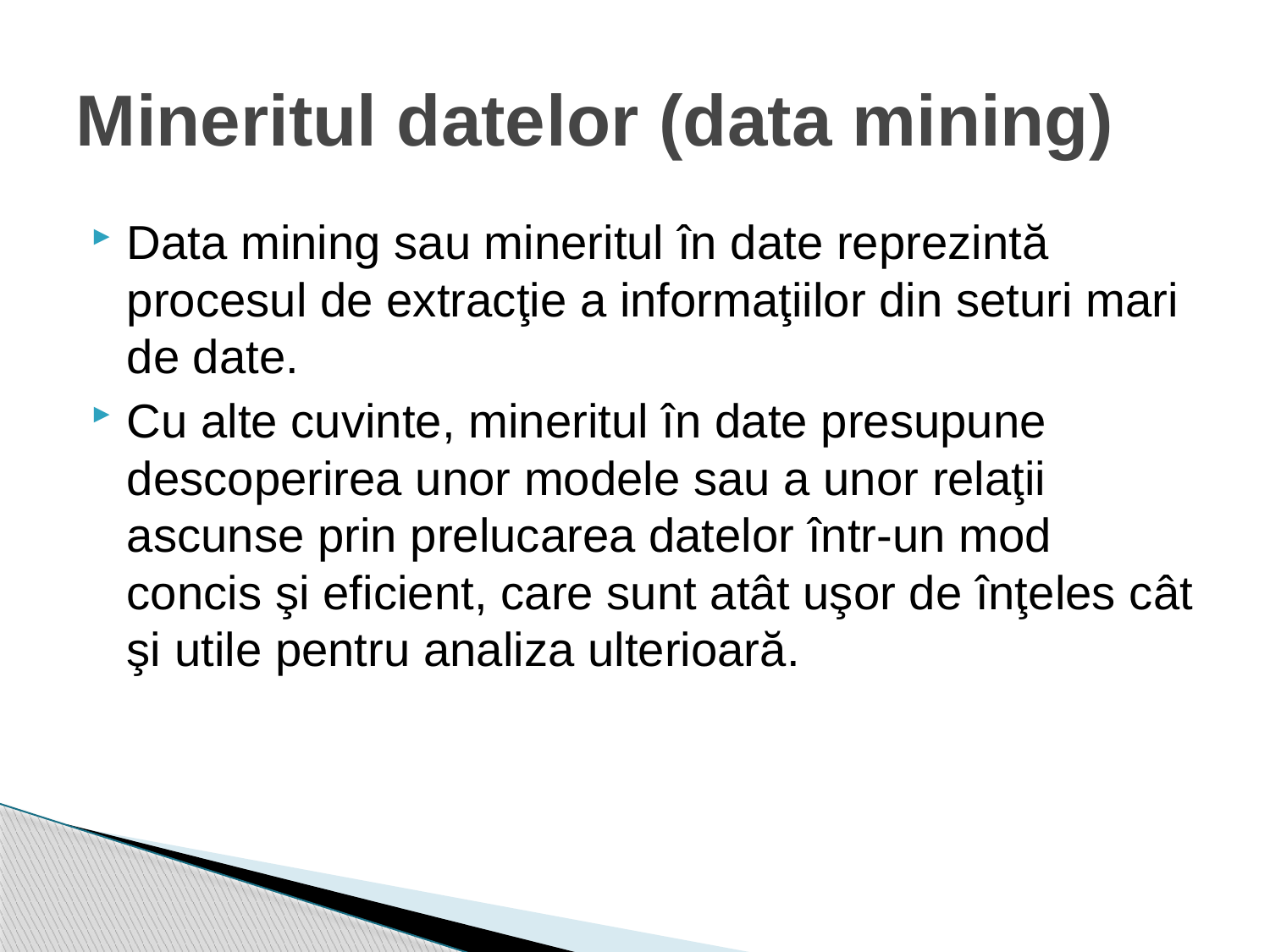

# Mineritul datelor (data mining)
Data mining sau mineritul în date reprezintă procesul de extracţie a informaţiilor din seturi mari de date.
Cu alte cuvinte, mineritul în date presupune descoperirea unor modele sau a unor relaţii ascunse prin prelucarea datelor într-un mod concis şi eficient, care sunt atât uşor de înţeles cât şi utile pentru analiza ulterioară.